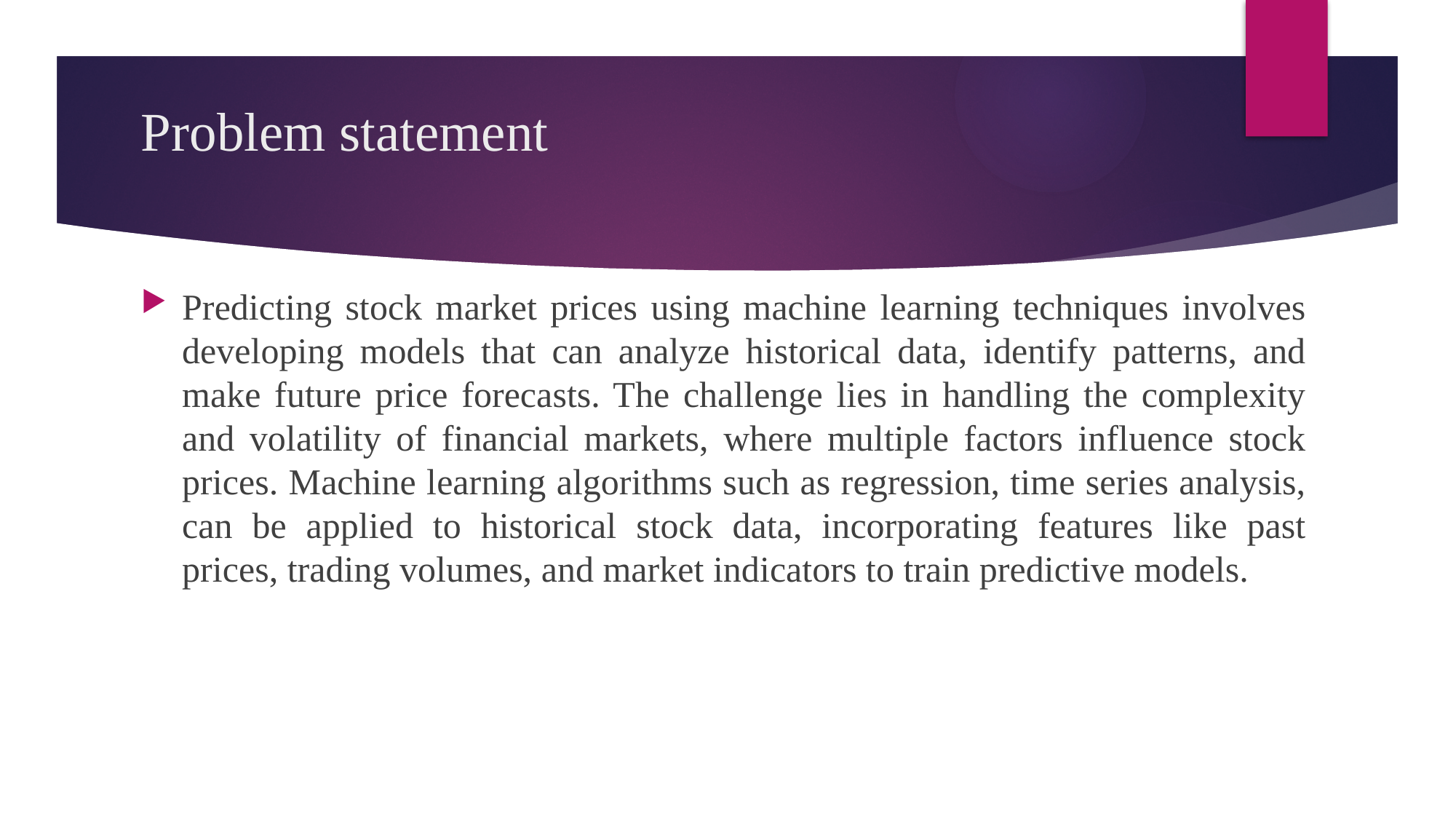

# Problem statement
Predicting stock market prices using machine learning techniques involves developing models that can analyze historical data, identify patterns, and make future price forecasts. The challenge lies in handling the complexity and volatility of financial markets, where multiple factors influence stock prices. Machine learning algorithms such as regression, time series analysis, can be applied to historical stock data, incorporating features like past prices, trading volumes, and market indicators to train predictive models.